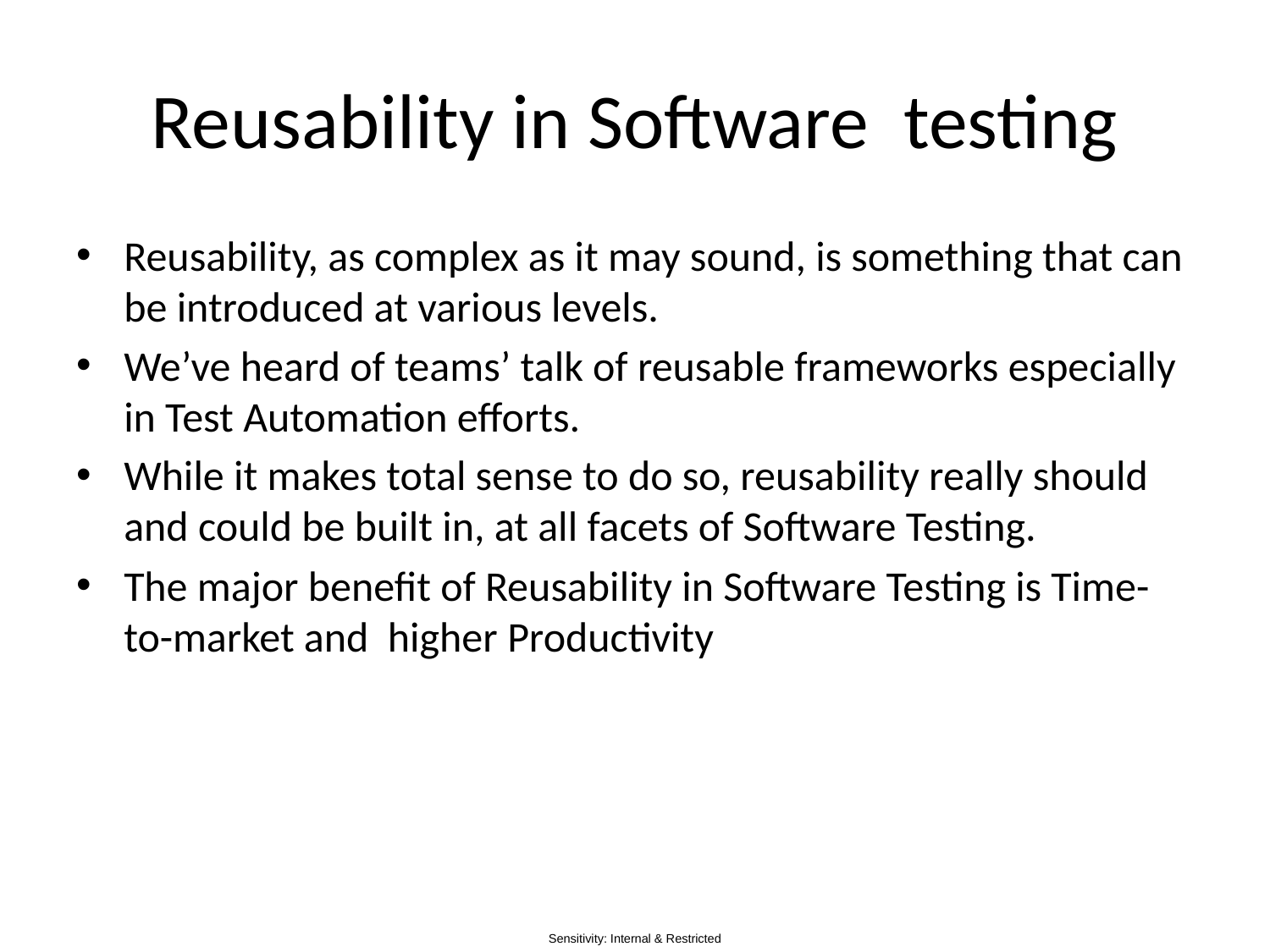

# Reusability in Software  testing
Reusability, as complex as it may sound, is something that can be introduced at various levels.
We’ve heard of teams’ talk of reusable frameworks especially in Test Automation efforts.
While it makes total sense to do so, reusability really should and could be built in, at all facets of Software Testing.
The major benefit of Reusability in Software Testing is Time-to-market and  higher Productivity